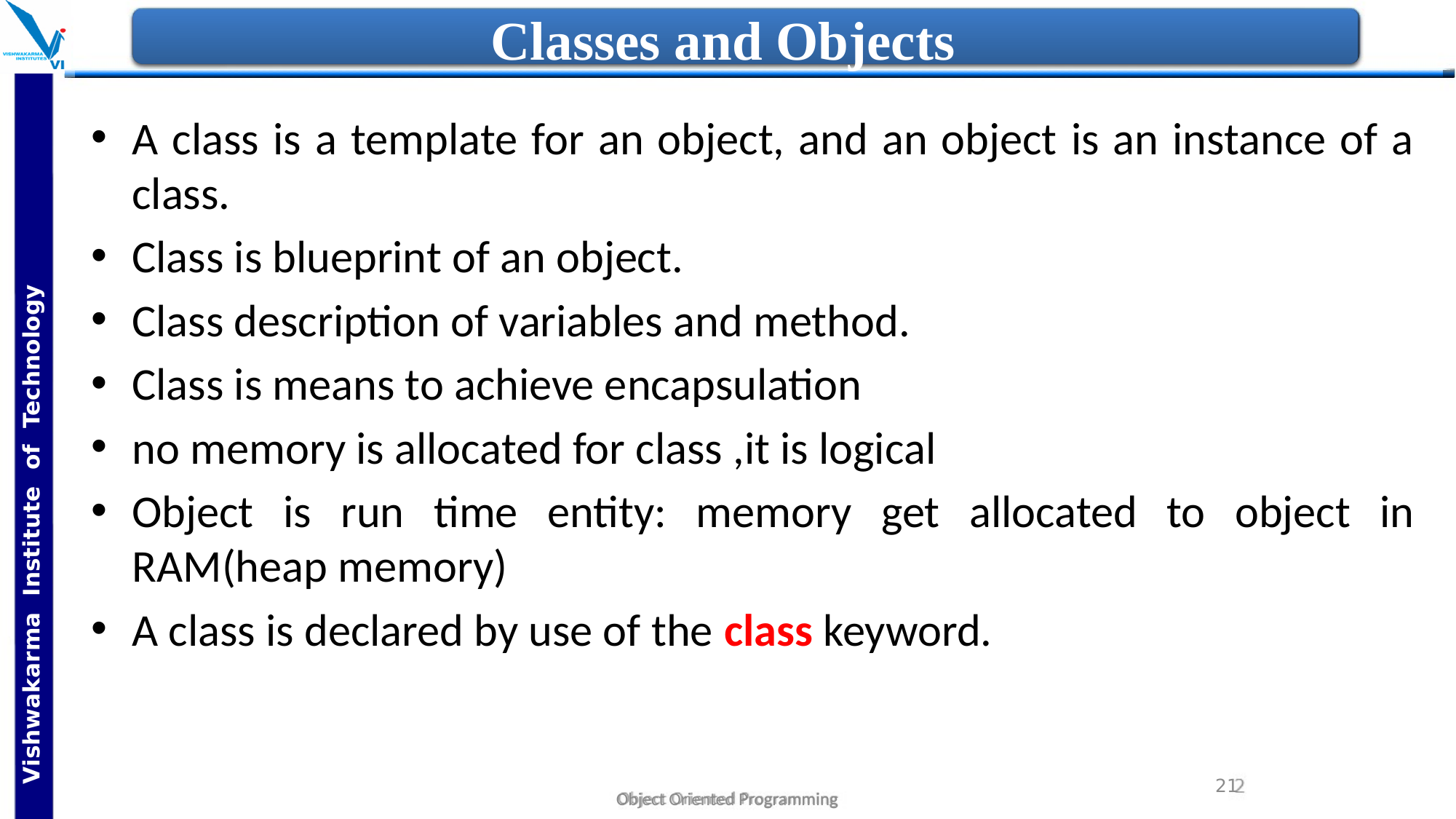

# Classes and Objects
A class is a template for an object, and an object is an instance of a class.
Class is blueprint of an object.
Class description of variables and method.
Class is means to achieve encapsulation
no memory is allocated for class ,it is logical
Object is run time entity: memory get allocated to object in RAM(heap memory)
A class is declared by use of the class keyword.

21
Object Oriented Programming